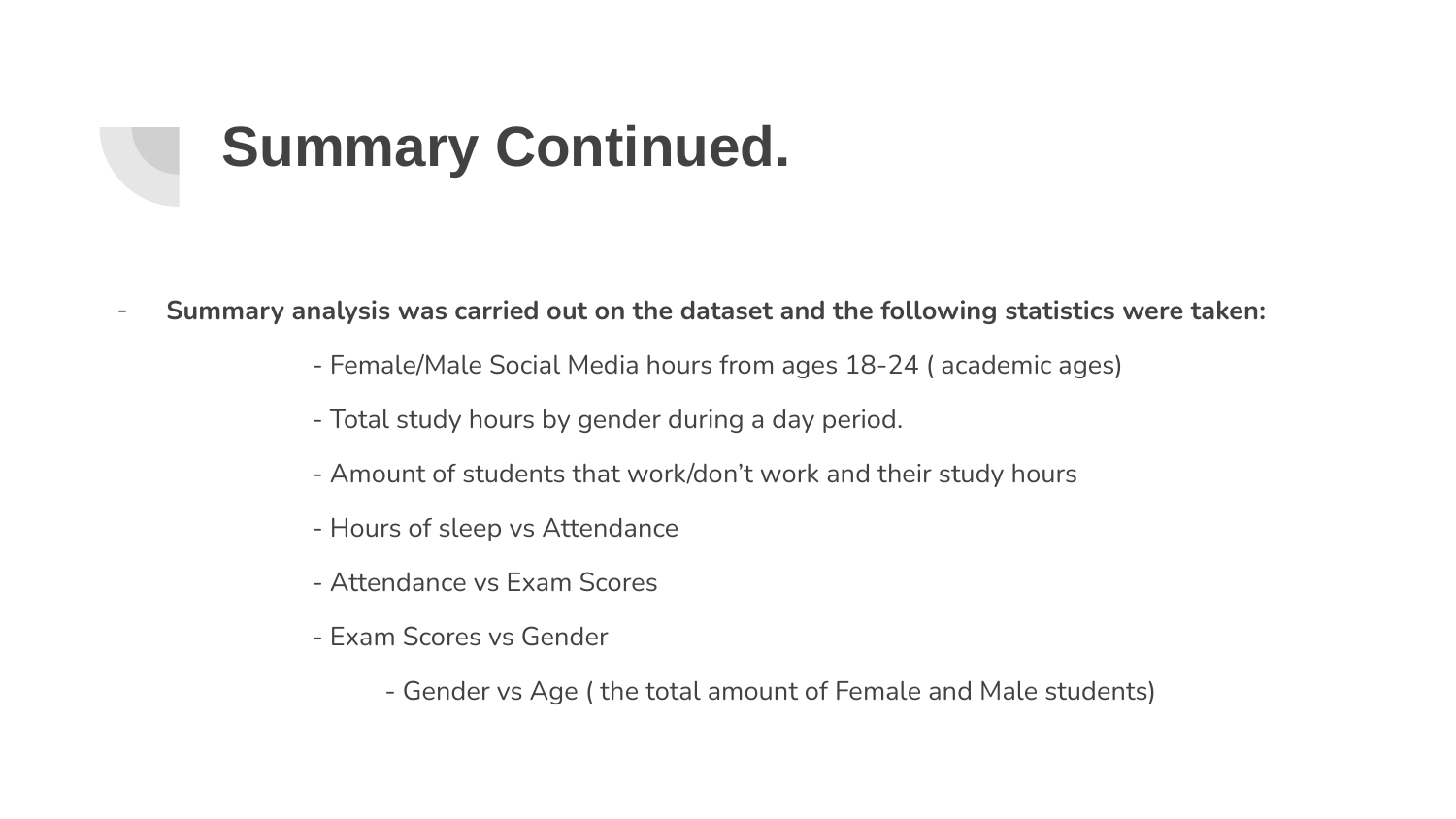

# Summary Continued.
Summary analysis was carried out on the dataset and the following statistics were taken:
	- Female/Male Social Media hours from ages 18-24 ( academic ages)
	- Total study hours by gender during a day period.
	- Amount of students that work/don’t work and their study hours
	- Hours of sleep vs Attendance
	- Attendance vs Exam Scores
	- Exam Scores vs Gender
		- Gender vs Age ( the total amount of Female and Male students)